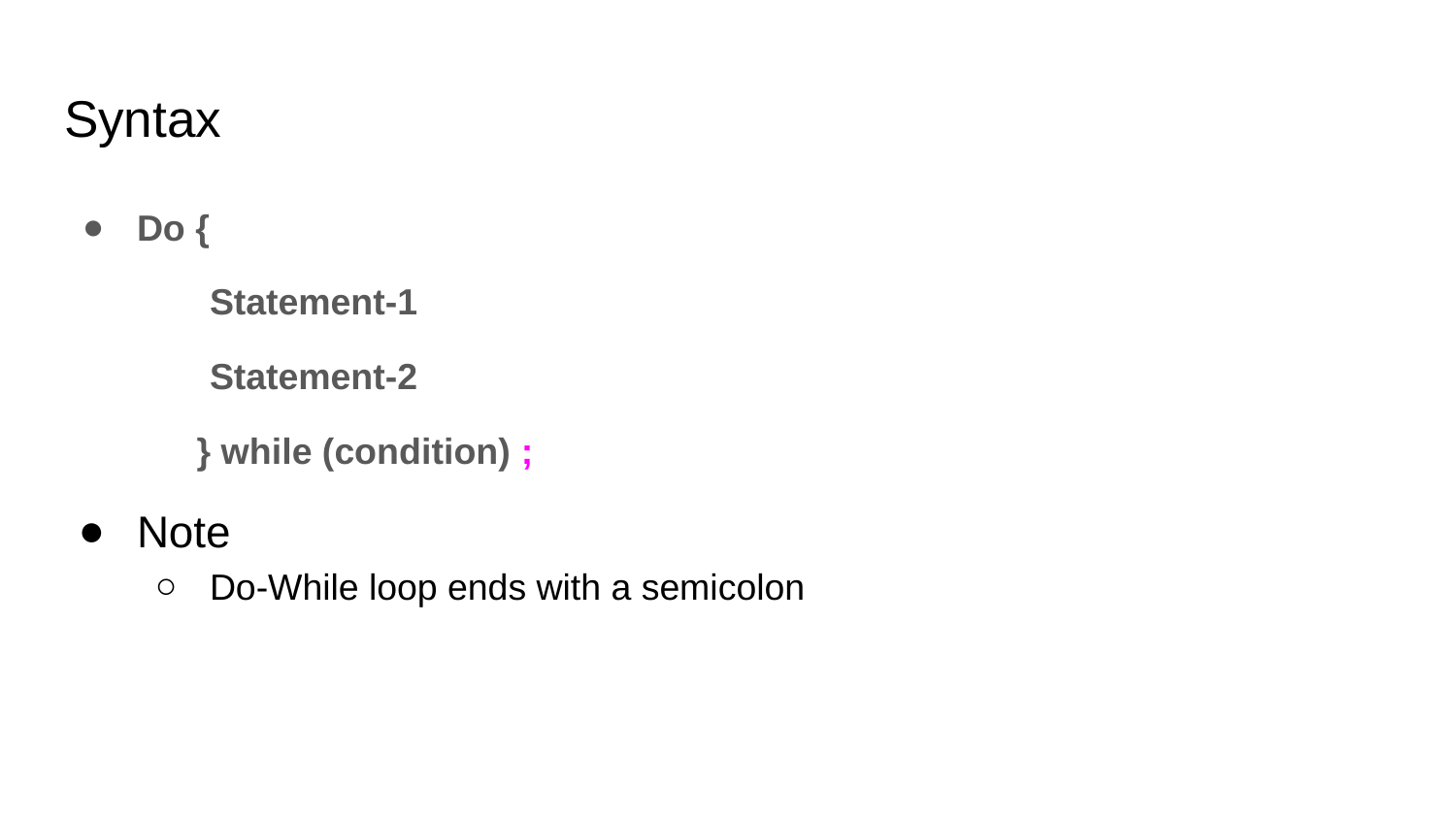

# Syntax
Do {
Statement-1
Statement-2
             } while (condition) ;
Note
Do-While loop ends with a semicolon